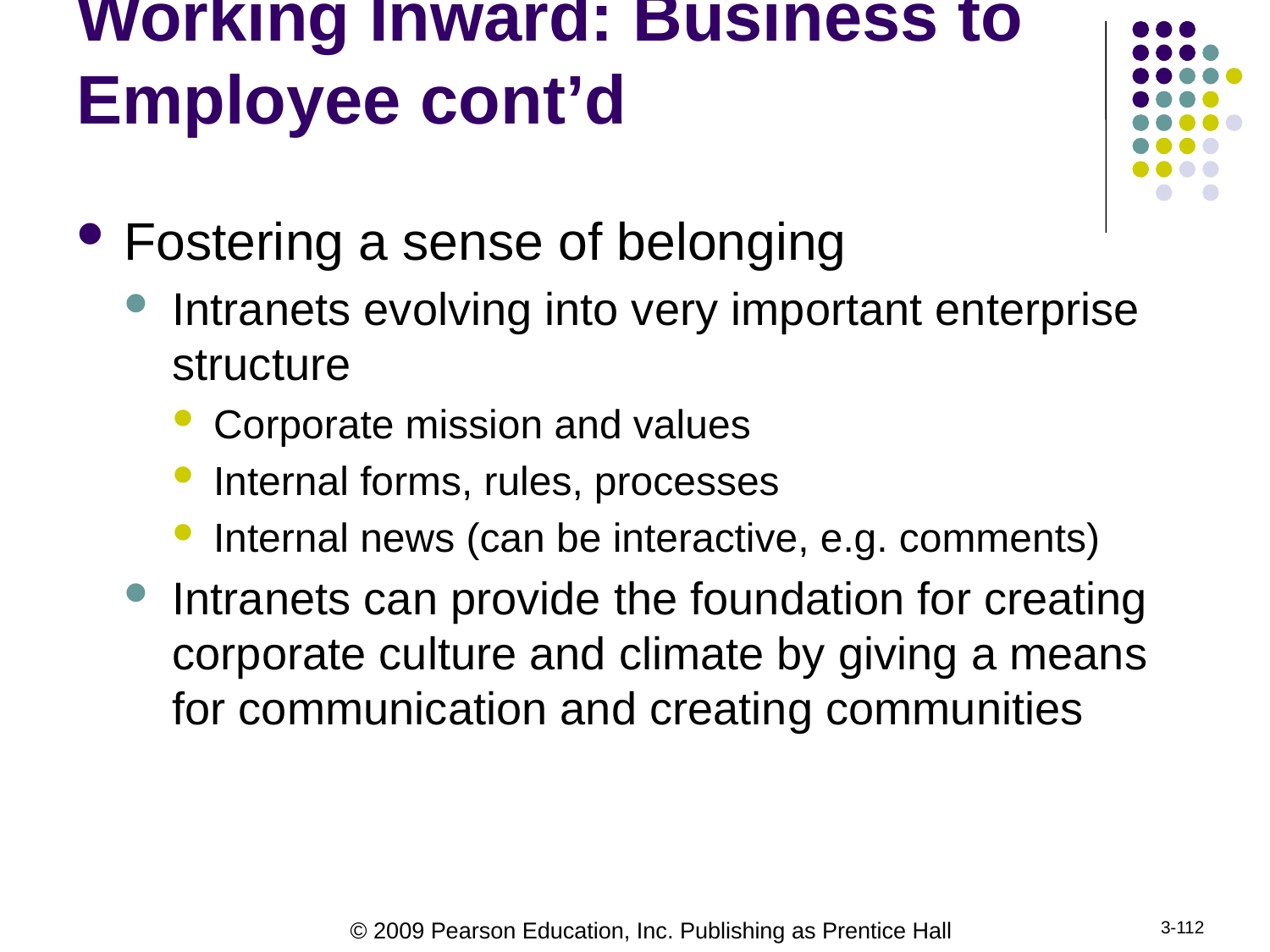

# Working Inward: Business to Employee cont’d
Fostering a sense of belonging
Intranets evolving into very important enterprise structure
Corporate mission and values
Internal forms, rules, processes
Internal news (can be interactive, e.g. comments)
Intranets can provide the foundation for creating corporate culture and climate by giving a means for communication and creating communities
3-112